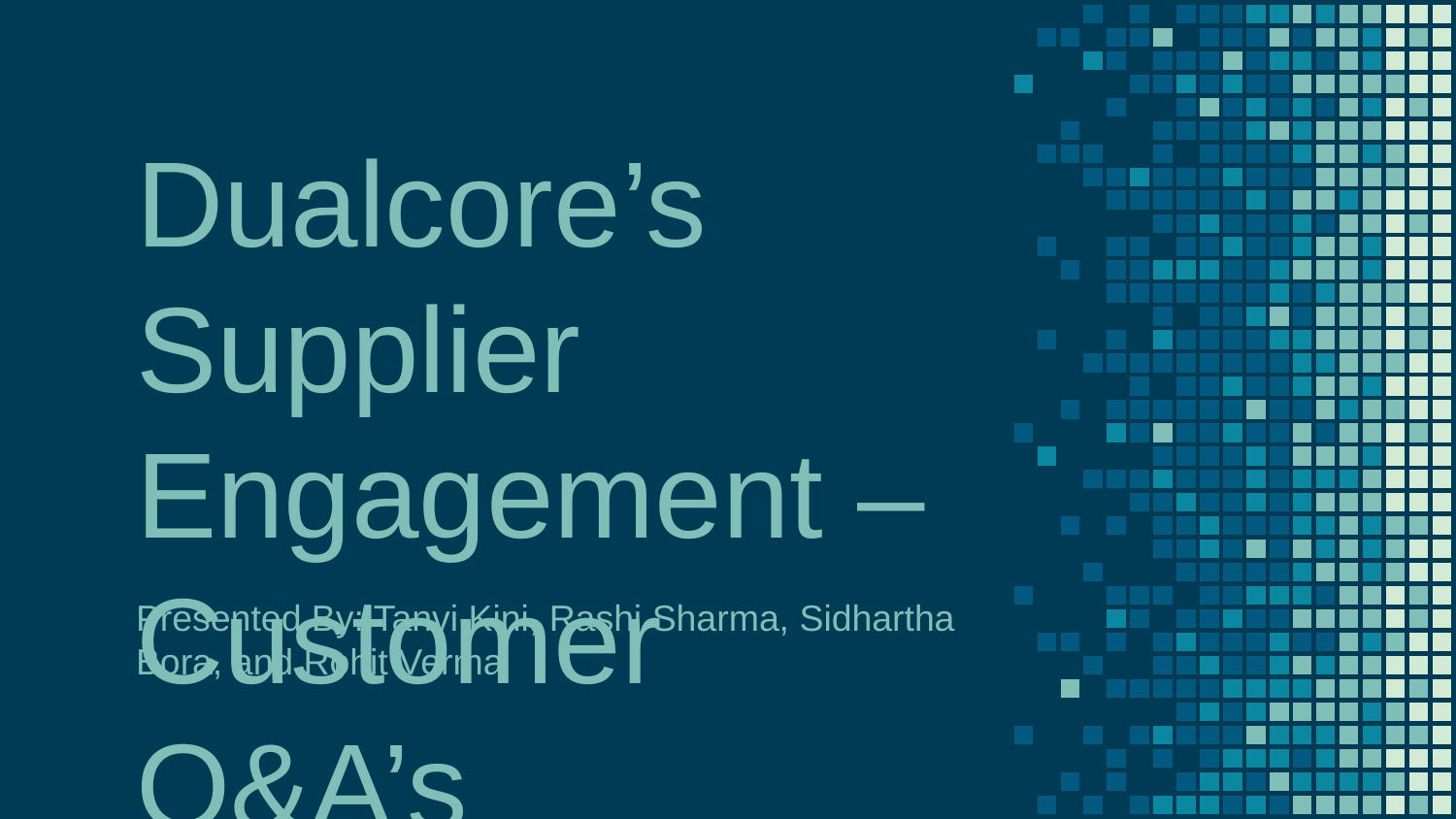

# Dualcore’s Supplier Engagement – Customer Q&A’s
Presented By: Tanvi Kini, Rashi Sharma, Sidhartha Bora, and Rohit Verma